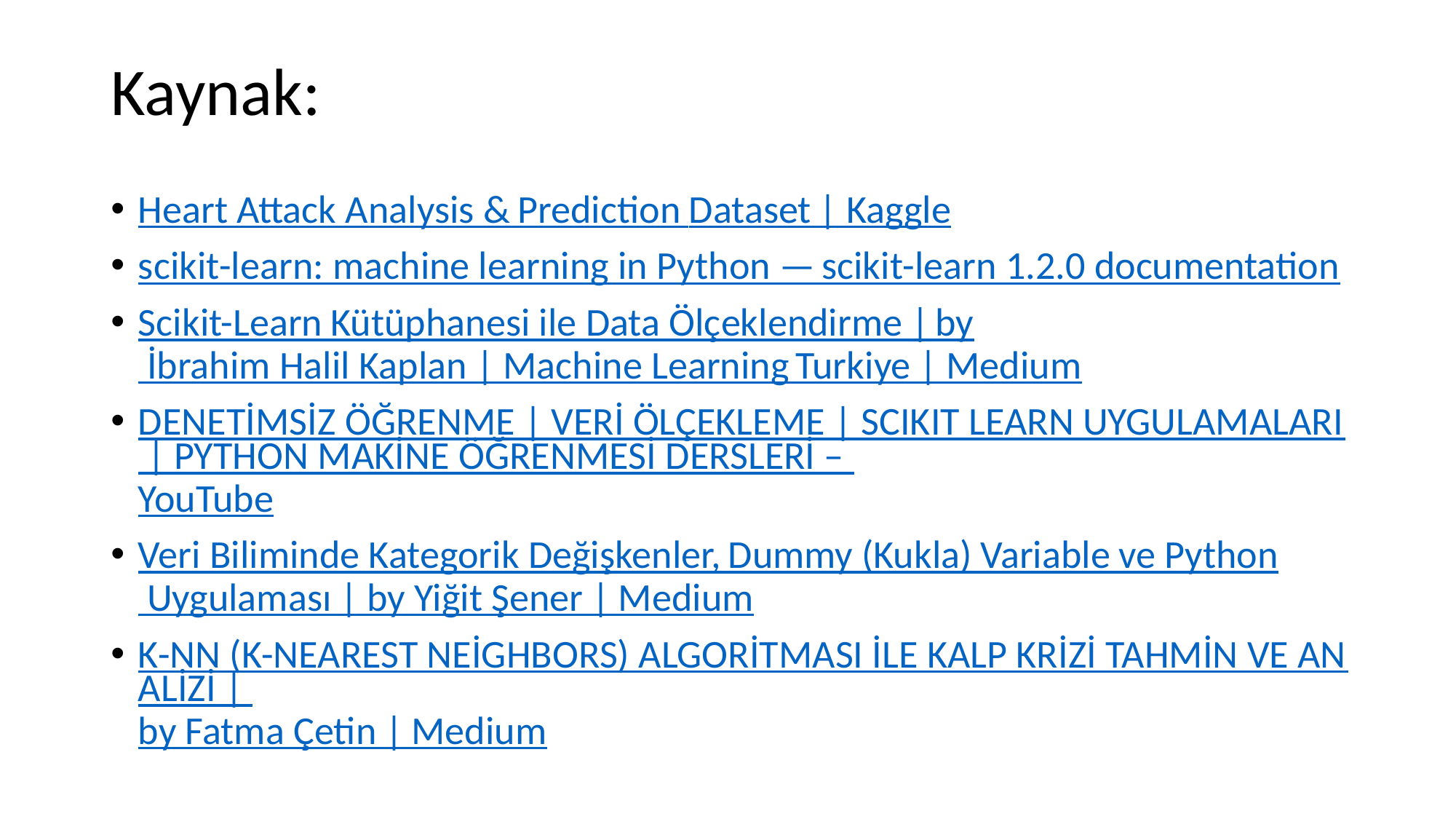

# Kaynak:
Heart Attack Analysis & Prediction Dataset | Kaggle
scikit-learn: machine learning in Python — scikit-learn 1.2.0 documentation
Scikit-Learn Kütüphanesi ile Data Ölçeklendirme | by İbrahim Halil Kaplan | Machine Learning Turkiye | Medium
DENETİMSİZ ÖĞRENME | VERİ ÖLÇEKLEME | SCIKIT LEARN UYGULAMALARI | PYTHON MAKİNE ÖĞRENMESİ DERSLERİ – YouTube
Veri Biliminde Kategorik Değişkenler, Dummy (Kukla) Variable ve Python Uygulaması | by Yiğit Şener | Medium
K-NN (K-NEAREST NEİGHBORS) ALGORİTMASI İLE KALP KRİZİ TAHMİN VE ANALİZİ | by Fatma Çetin | Medium